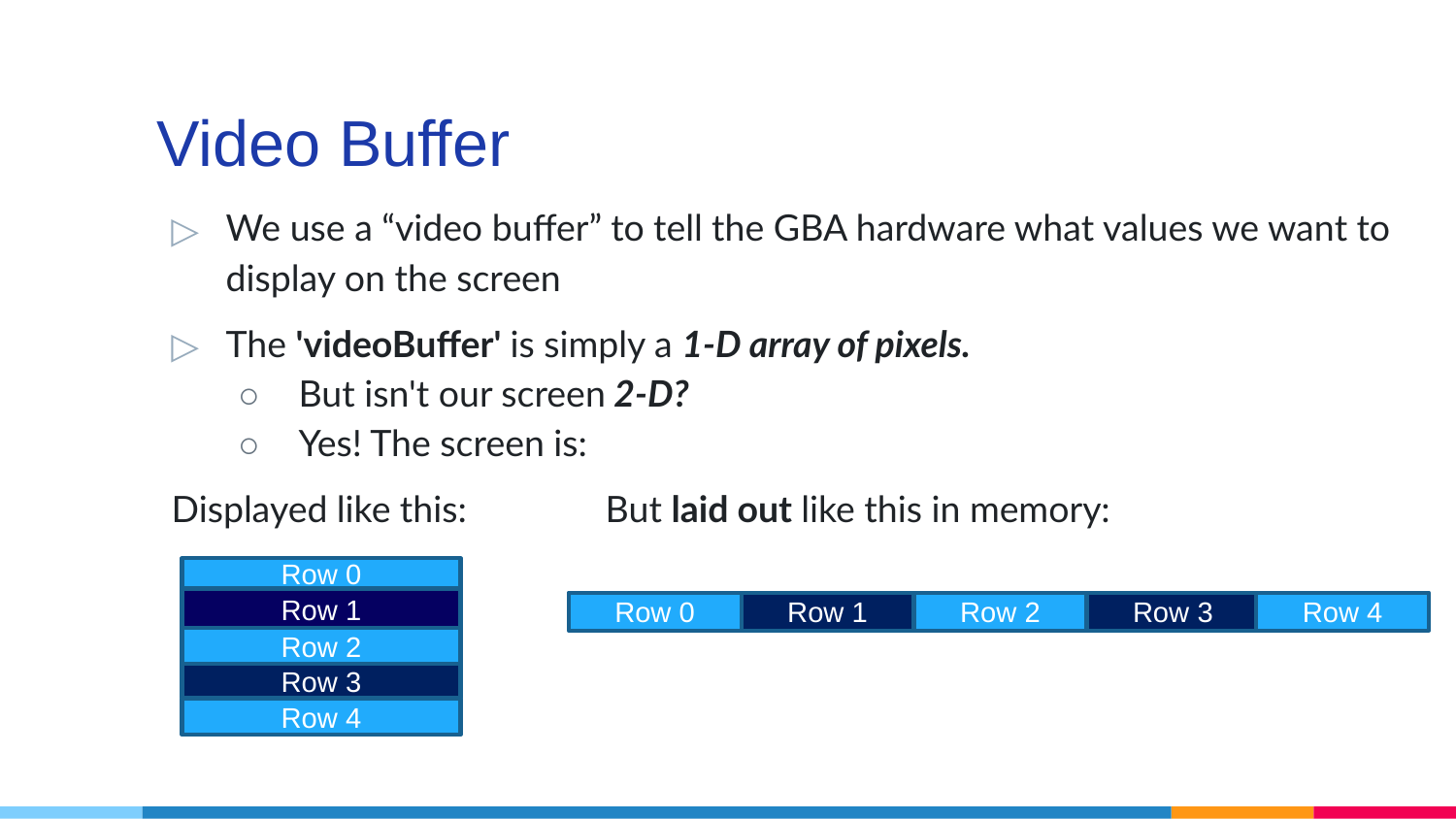

# Video Buffer
We use a “video buffer” to tell the GBA hardware what values we want to display on the screen
The 'videoBuffer' is simply a 1-D array of pixels.
But isn't our screen 2-D?
Yes! The screen is:
Displayed like this:               But laid out like this in memory:
Row 0

Row 1

Row 2

Row 3

Row 4

Row 1

Row 0

Row 3

Row 2

Row 4